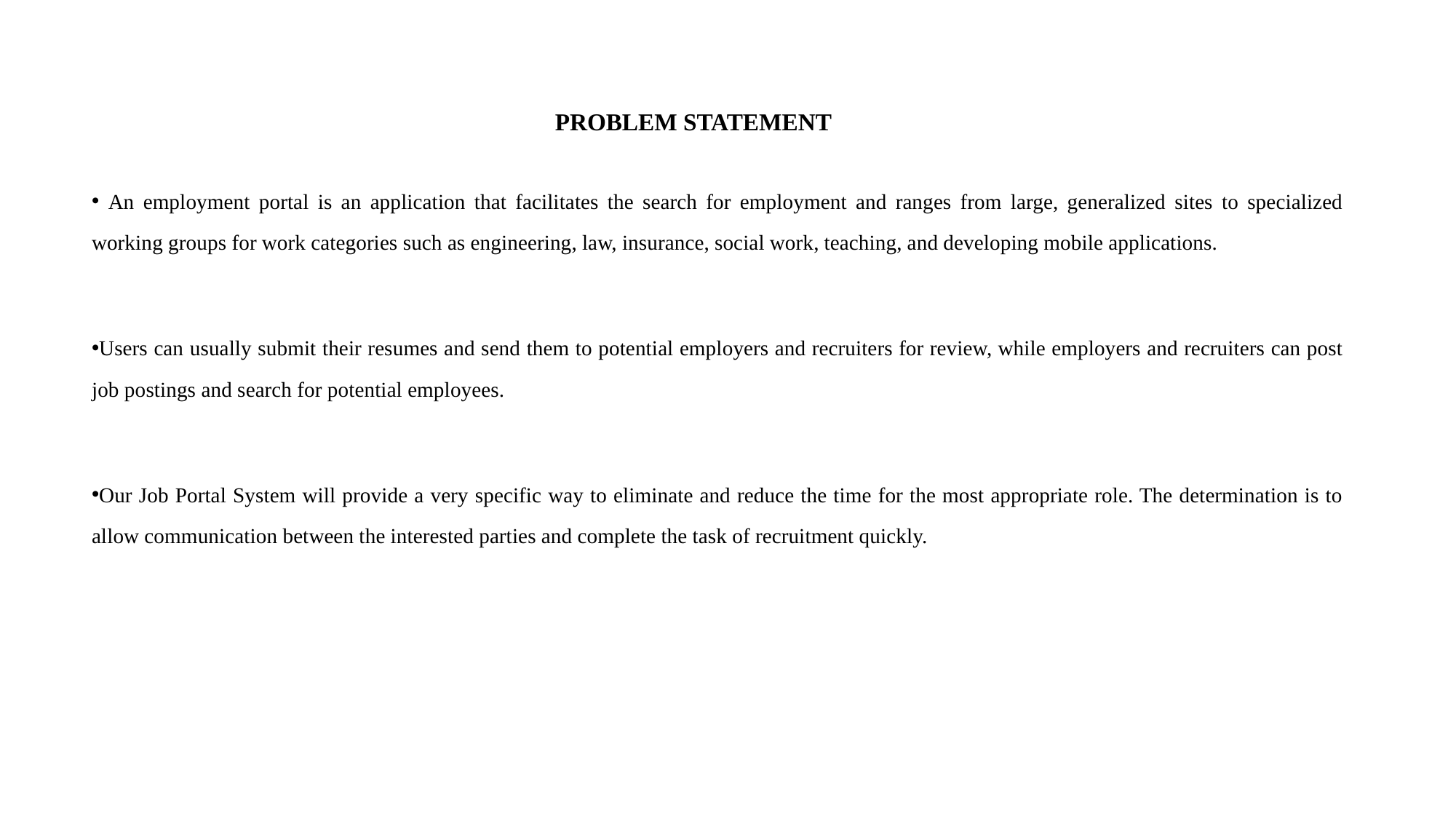

# PROBLEM STATEMENT
 An employment portal is an application that facilitates the search for employment and ranges from large, generalized sites to specialized working groups for work categories such as engineering, law, insurance, social work, teaching, and developing mobile applications.

Users can usually submit their resumes and send them to potential employers and recruiters for review, while employers and recruiters can post job postings and search for potential employees.

Our Job Portal System will provide a very specific way to eliminate and reduce the time for the most appropriate role. The determination is to allow communication between the interested parties and complete the task of recruitment quickly.